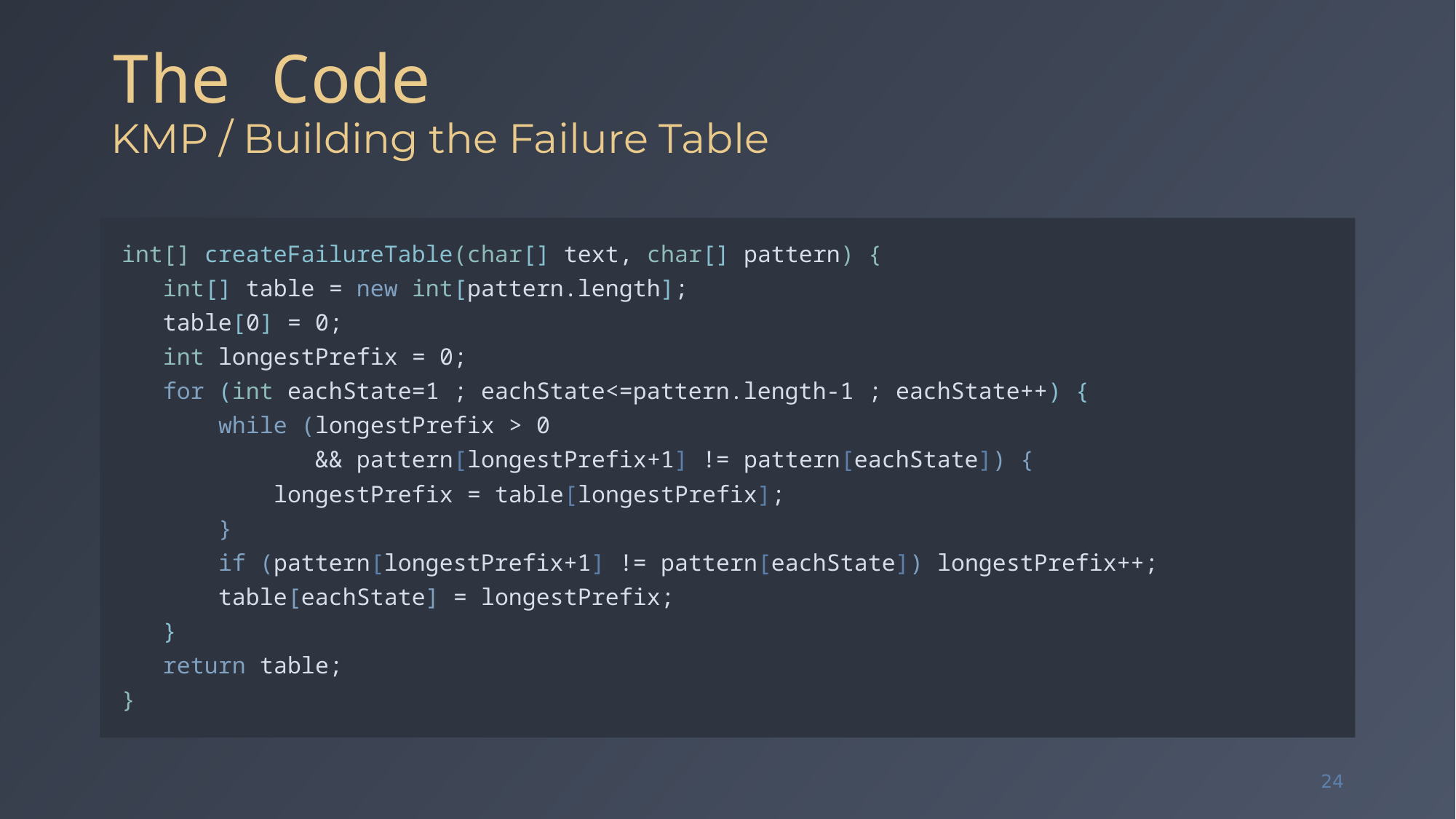

# The Code KMP / Building the Failure Table
int[] createFailureTable(char[] text, char[] pattern) {
   int[] table = new int[pattern.length];
   table[0] = 0;
   int longestPrefix = 0;
   for (int eachState=1 ; eachState<=pattern.length-1 ; eachState++) {
       while (longestPrefix > 0
              && pattern[longestPrefix+1] != pattern[eachState]) {
           longestPrefix = table[longestPrefix];
       }
       if (pattern[longestPrefix+1] != pattern[eachState]) longestPrefix++;
       table[eachState] = longestPrefix;
   }
   return table;
}
24